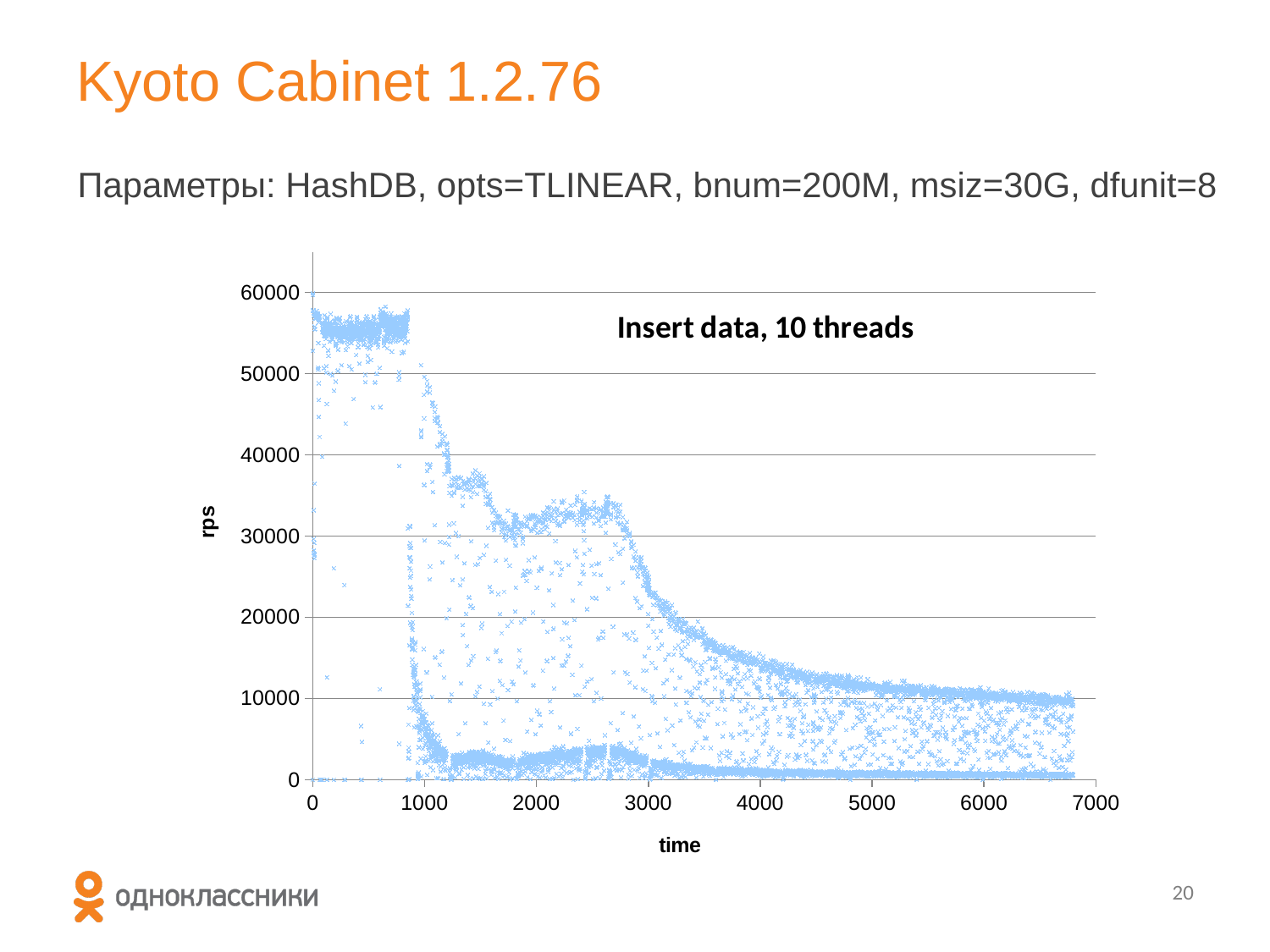

# Kyoto Cabinet 1.2.76
Параметры: HashDB, opts=TLINEAR, bnum=200M, msiz=30G, dfunit=8

### Chart: Insert data, 10 threads

| Category |  |
|---|---|
20